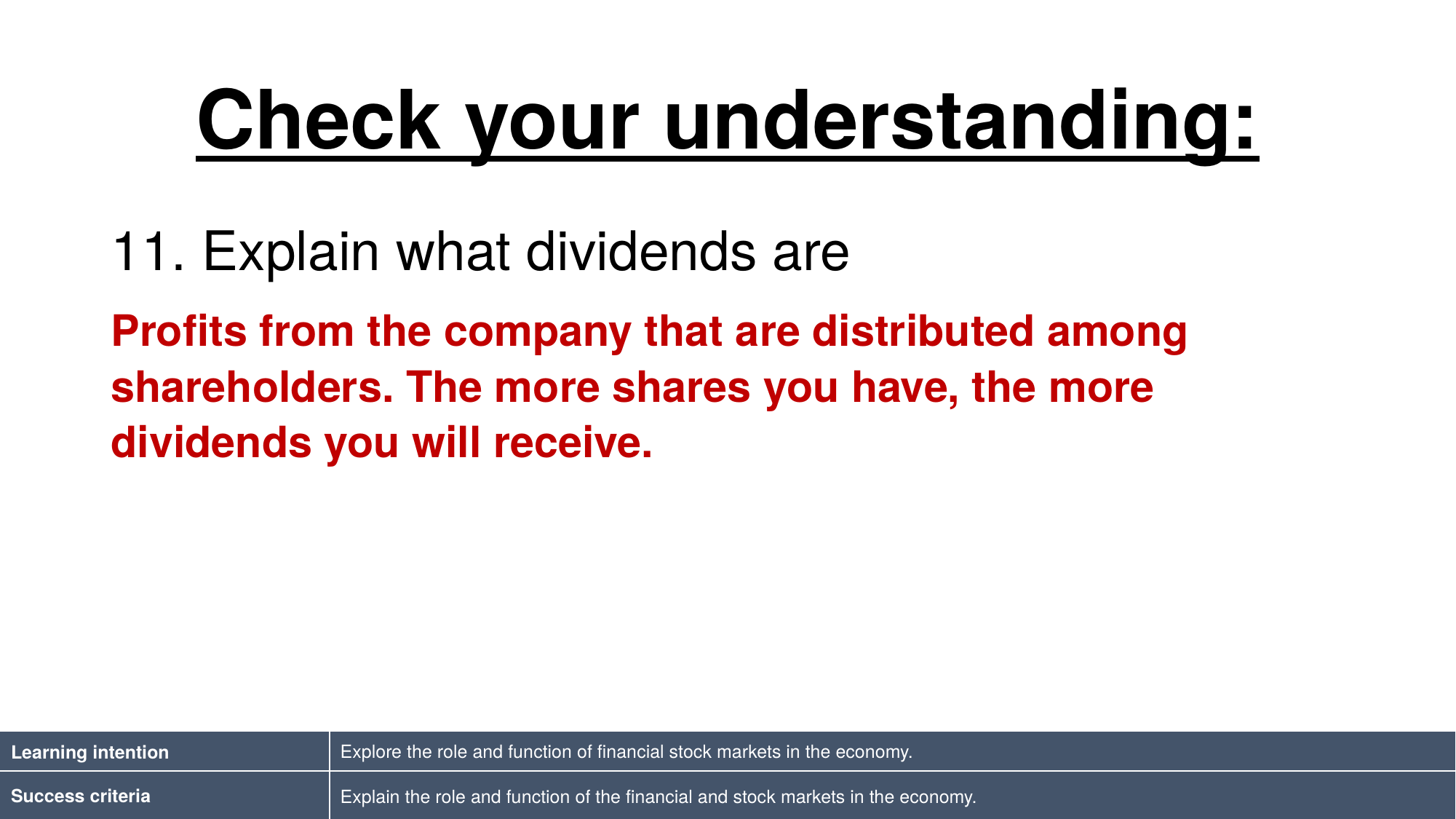

# Check your understanding:
11. Explain what dividends are
Profits from the company that are distributed among shareholders. The more shares you have, the more dividends you will receive.
| Learning intention | Explore the role and function of financial stock markets in the economy. |
| --- | --- |
| Success criteria | Explain the role and function of the financial and stock markets in the economy. |